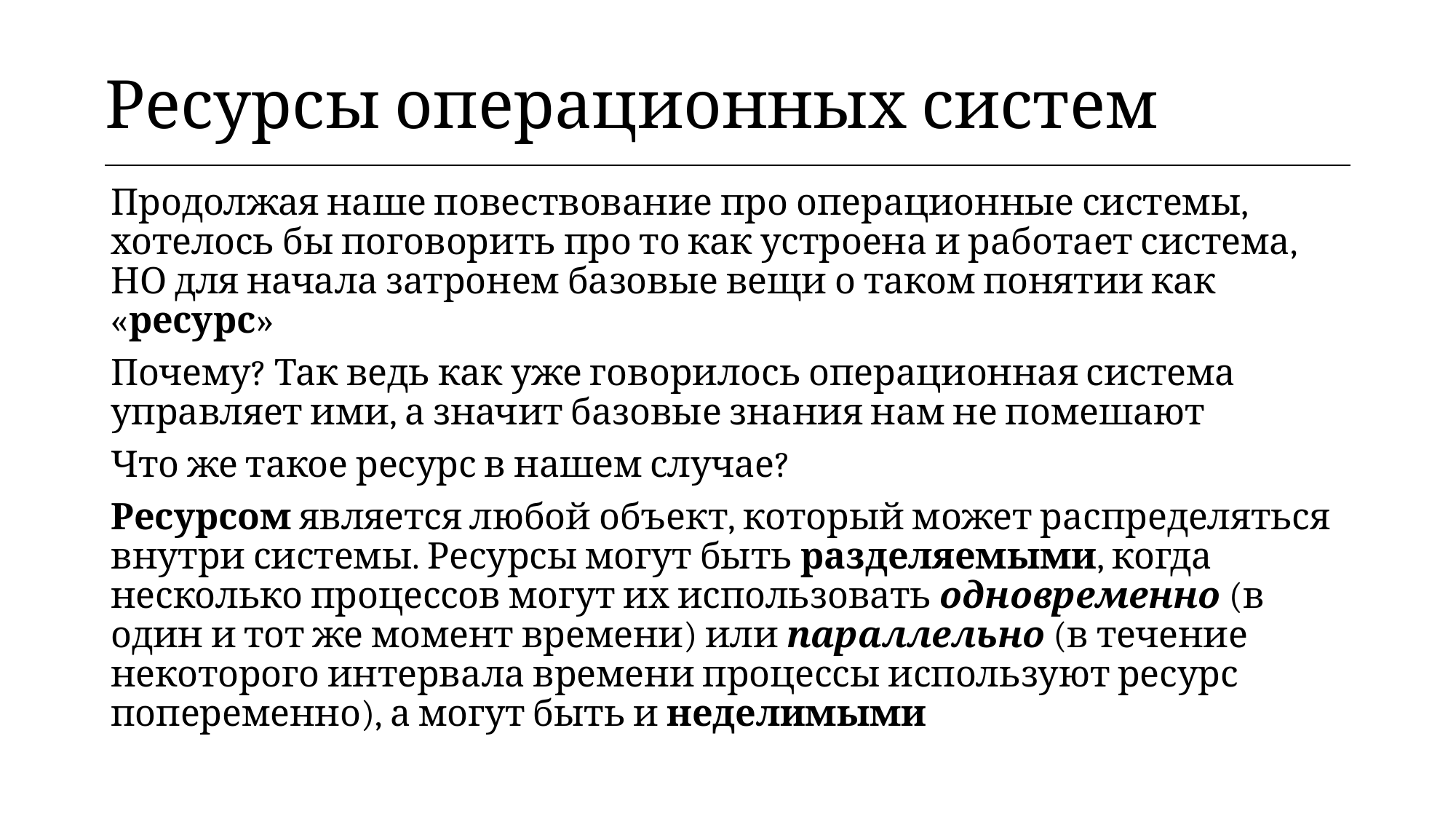

| Ресурсы операционных систем |
| --- |
Продолжая наше повествование про операционные системы, хотелось бы поговорить про то как устроена и работает система, НО для начала затронем базовые вещи о таком понятии как «ресурс»
Почему? Так ведь как уже говорилось операционная система управляет ими, а значит базовые знания нам не помешают
Что же такое ресурс в нашем случае?
Ресурсом является любой объект, который может распределяться внутри системы. Ресурсы могут быть разделяемыми, когда несколько процессов могут их использовать одновременно (в один и тот же момент времени) или параллельно (в течение некоторого интервала времени процессы используют ресурс попеременно), а могут быть и неделимыми